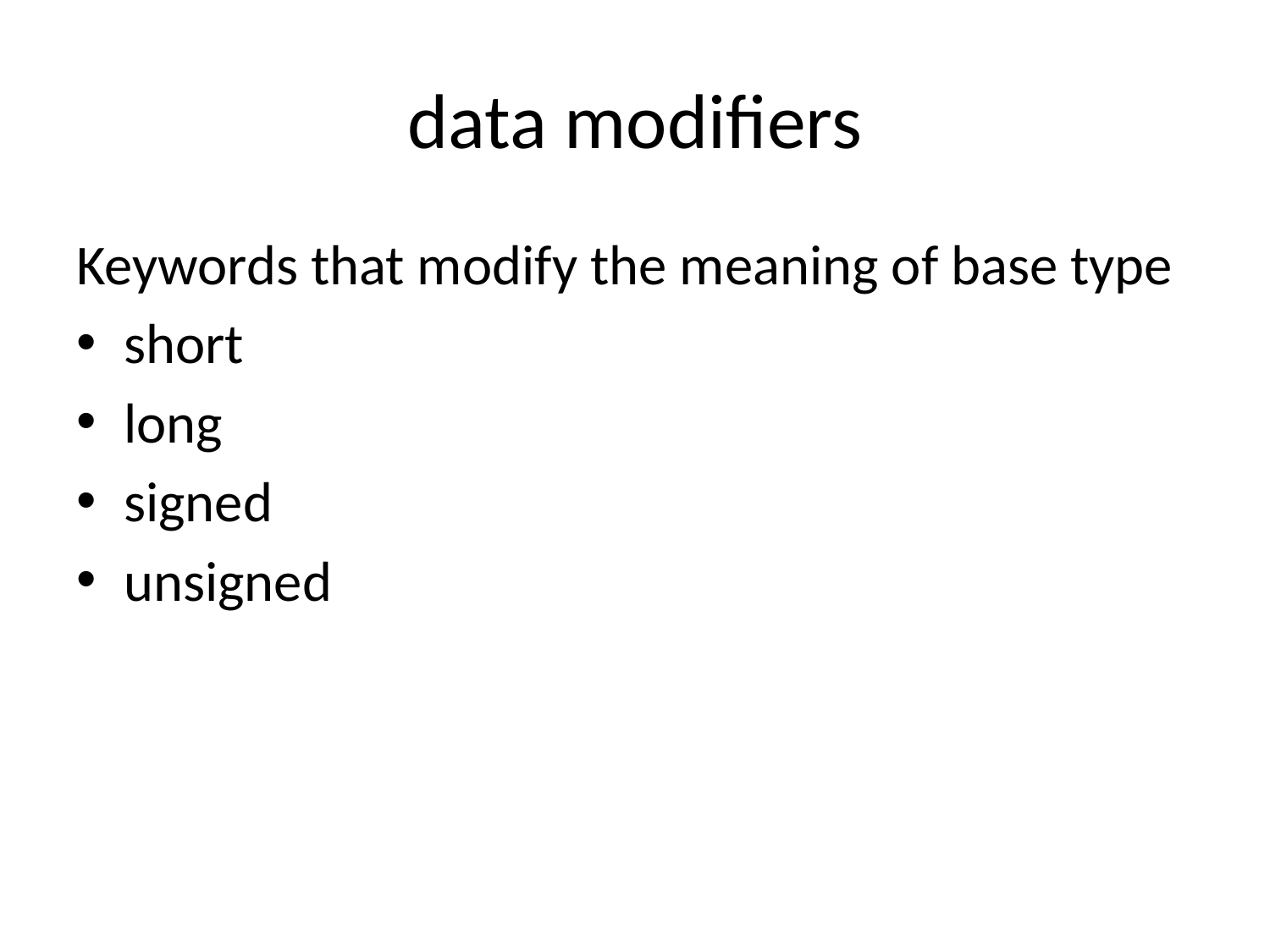

# data modifiers
Keywords that modify the meaning of base type
short
long
signed
unsigned